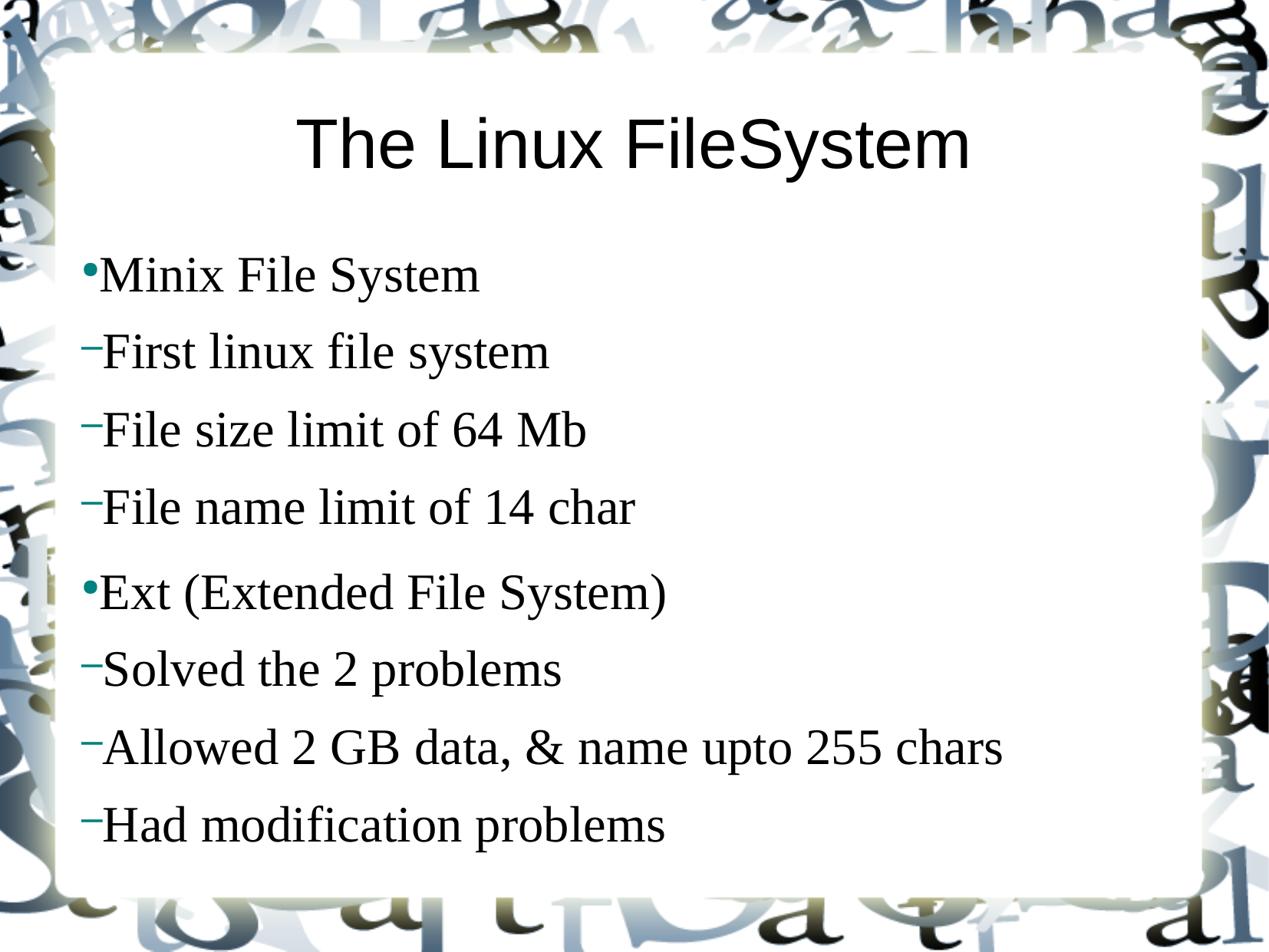

The Linux FileSystem
Minix File System
First linux file system
File size limit of 64 Mb
File name limit of 14 char
Ext (Extended File System)
Solved the 2 problems
Allowed 2 GB data, & name upto 255 chars
Had modification problems